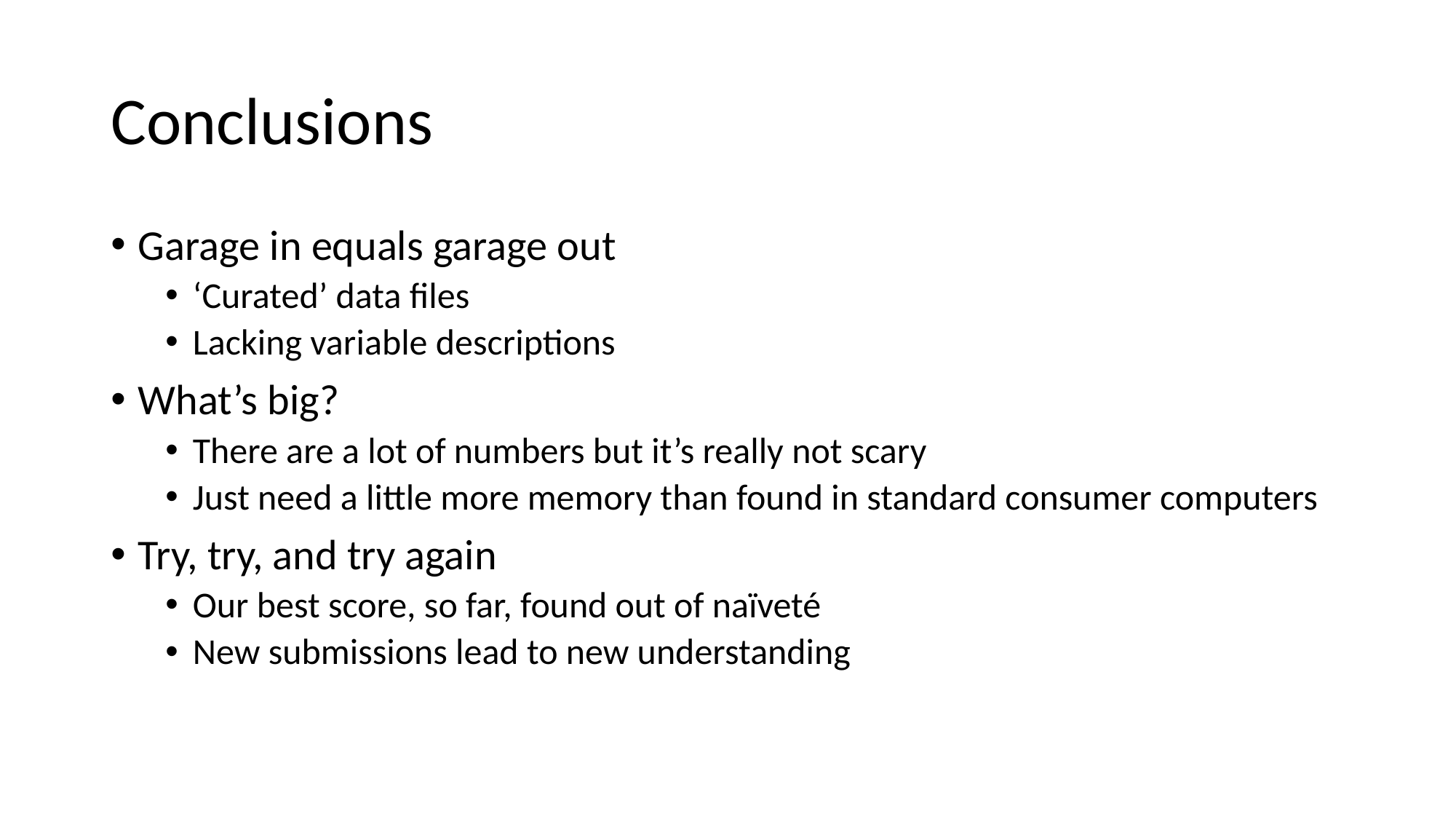

# Conclusions
Garage in equals garage out
‘Curated’ data files
Lacking variable descriptions
What’s big?
There are a lot of numbers but it’s really not scary
Just need a little more memory than found in standard consumer computers
Try, try, and try again
Our best score, so far, found out of naïveté
New submissions lead to new understanding